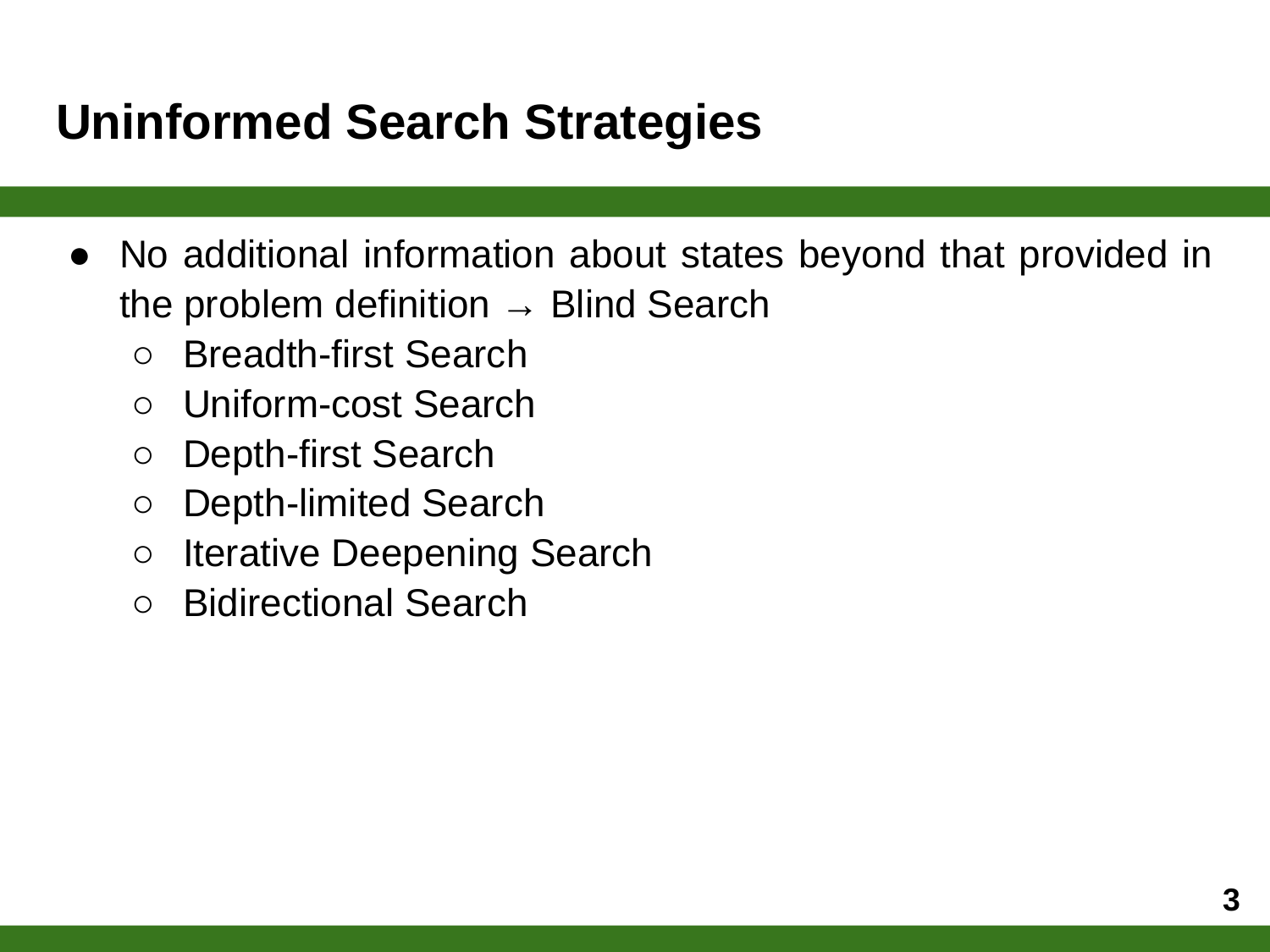

# Uninformed Search Strategies
No additional information about states beyond that provided in the problem definition → Blind Search
Breadth-first Search
Uniform-cost Search
Depth-first Search
Depth-limited Search
Iterative Deepening Search
Bidirectional Search
3